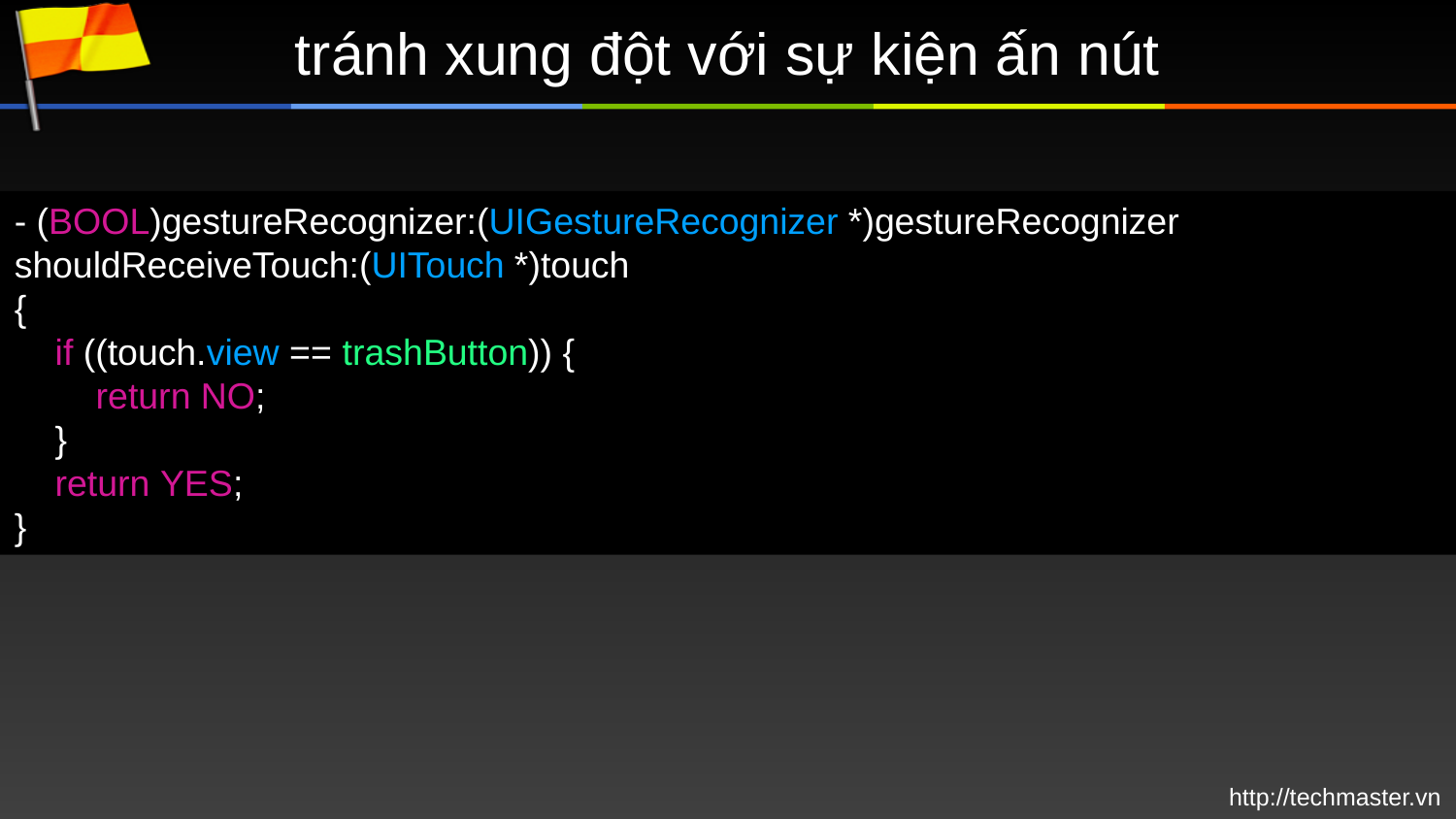

# tránh xung đột với sự kiện ấn nút
- (BOOL)gestureRecognizer:(UIGestureRecognizer *)gestureRecognizer
shouldReceiveTouch:(UITouch *)touch
{
    if ((touch.view == trashButton)) {
        return NO;
    }
    return YES;
}